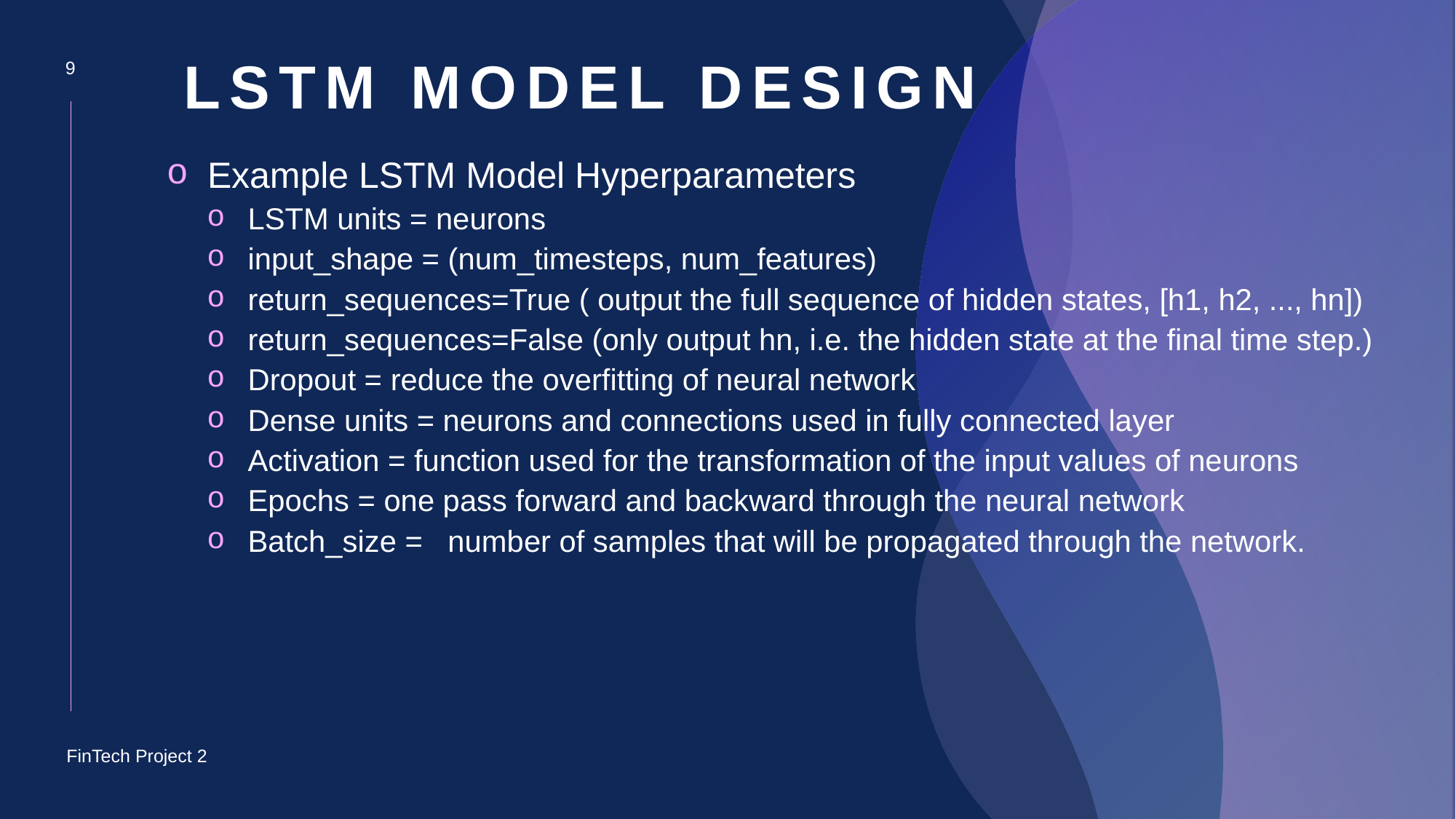

9
# LSTM Model design
Example LSTM Model Hyperparameters
LSTM units = neurons
input_shape = (num_timesteps, num_features)
return_sequences=True ( output the full sequence of hidden states, [h1, h2, ..., hn])
return_sequences=False (only output hn, i.e. the hidden state at the final time step.)
Dropout = reduce the overfitting of neural network
Dense units = neurons and connections used in fully connected layer
Activation = function used for the transformation of the input values of neurons
Epochs = one pass forward and backward through the neural network
Batch_size =   number of samples that will be propagated through the network.
FinTech Project 2